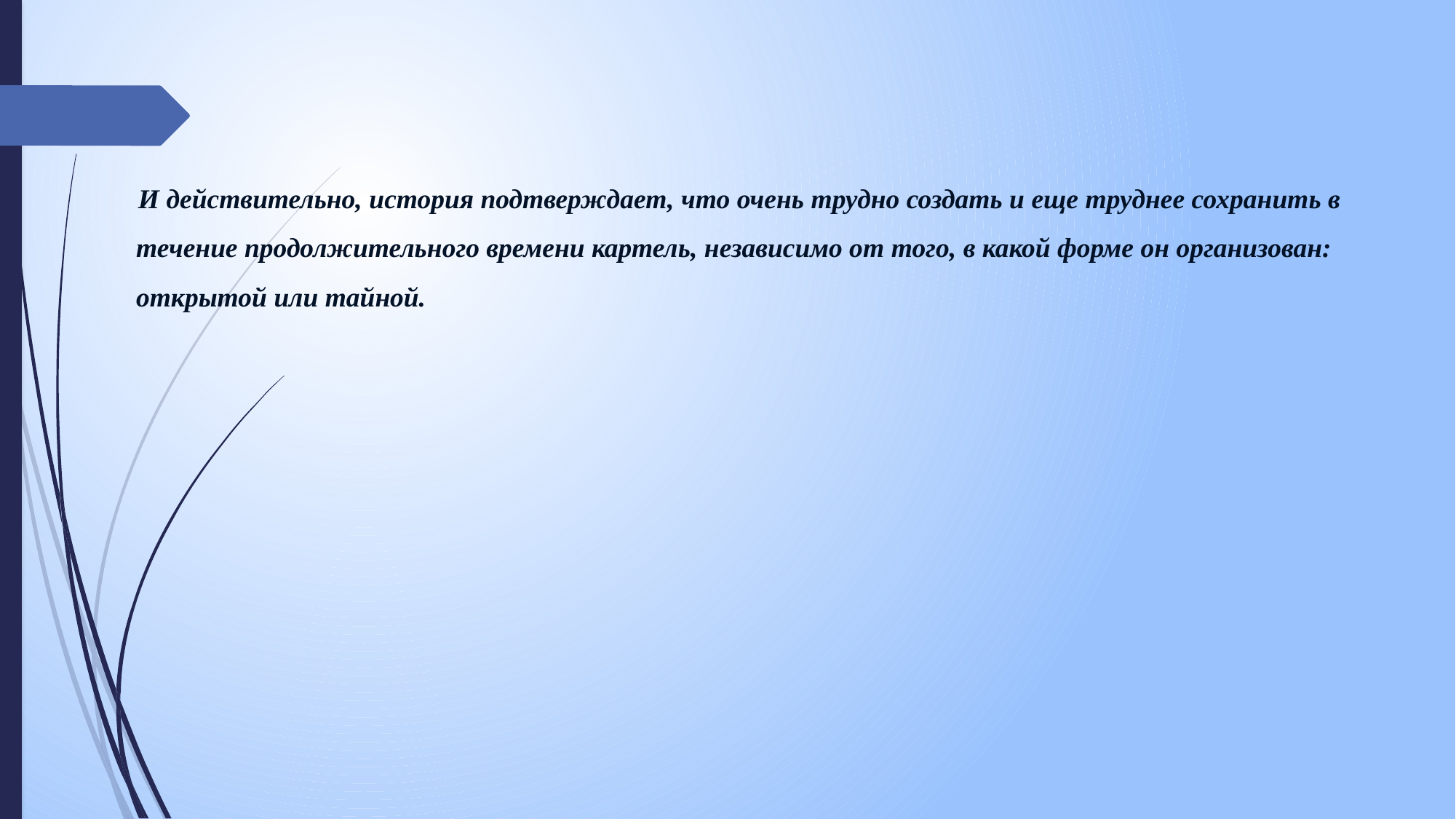

И действительно, история подтверждает, что очень трудно создать и еще труднее сохранить в течение продолжительного времени картель, независимо от того, в какой форме он организован: открытой или тайной.